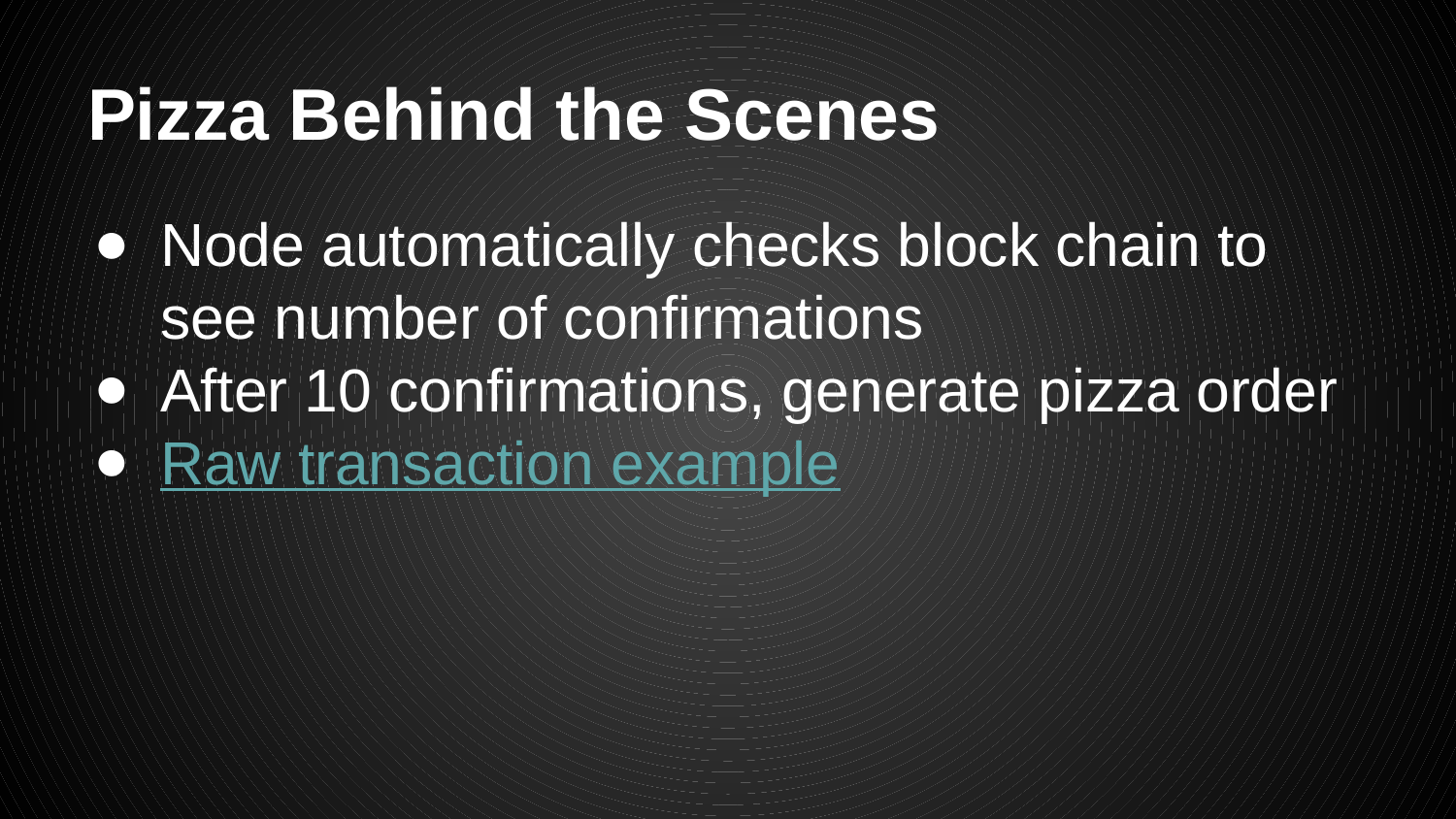

# Pizza Behind the Scenes
Node automatically checks block chain to see number of confirmations
After 10 confirmations, generate pizza order
Raw transaction example